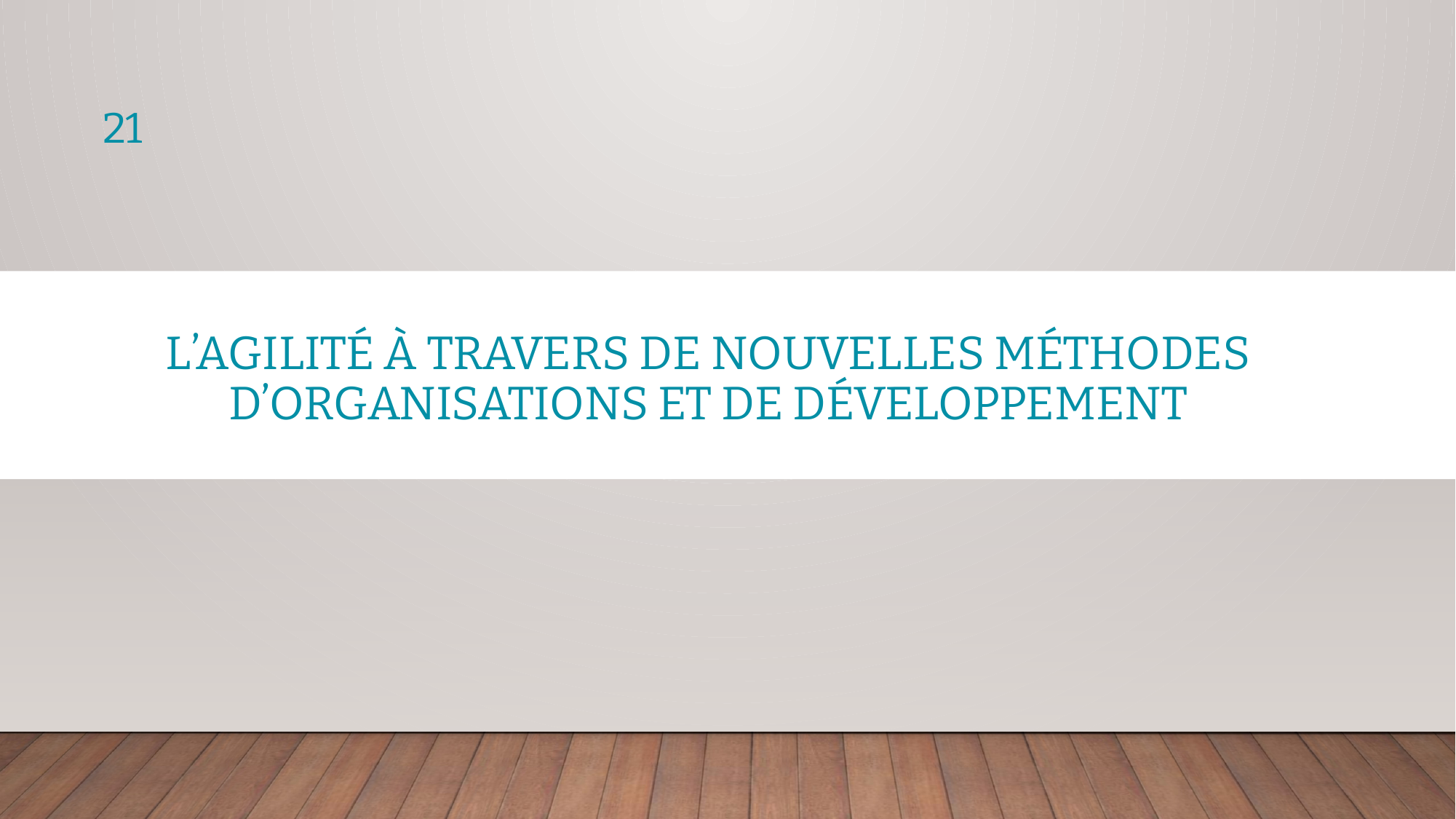

21

# L’agilité à travers de nouvelles méthodes d’organisations et de développement